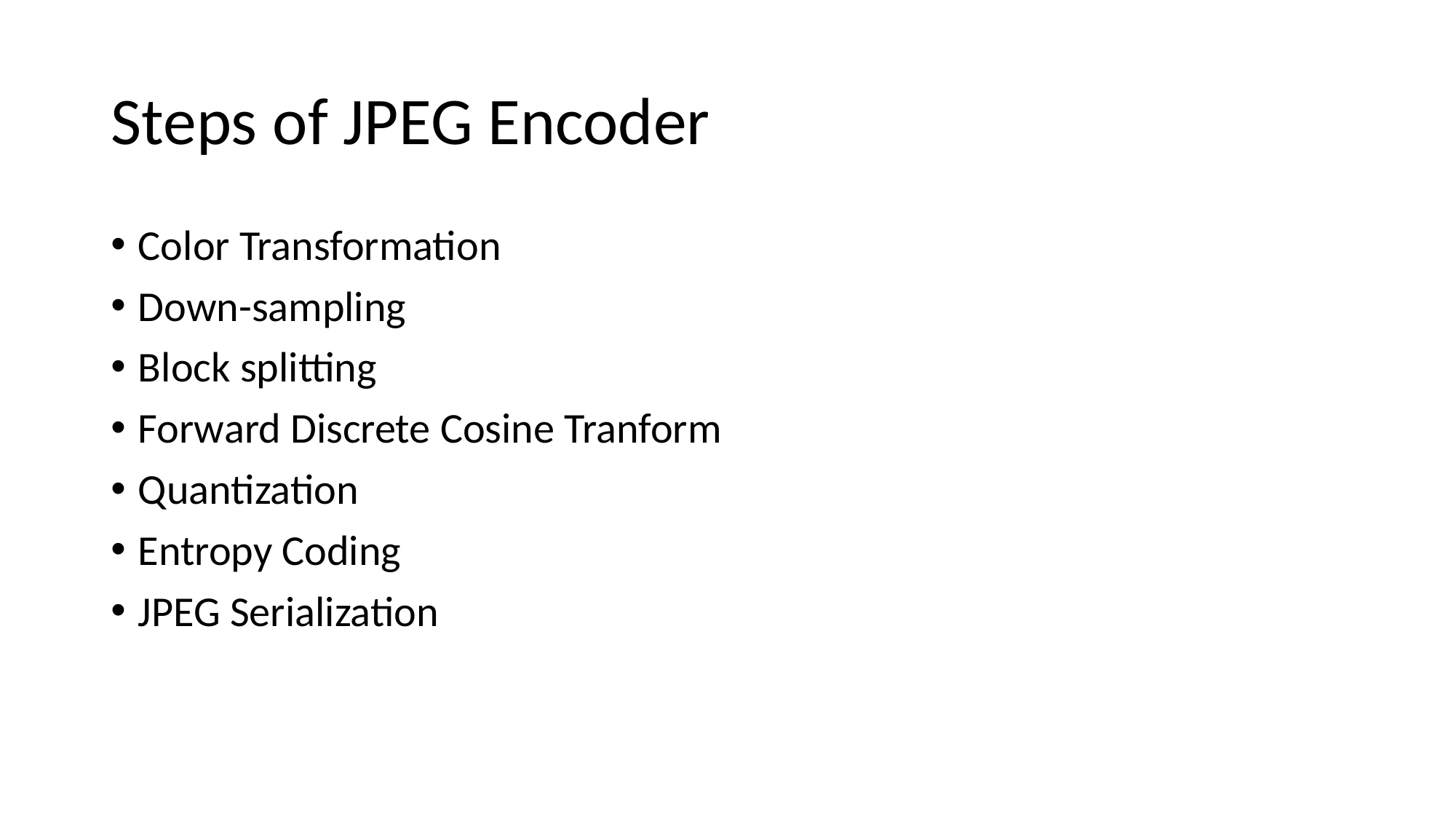

# Steps of JPEG Encoder
Color Transformation
Down-sampling
Block splitting
Forward Discrete Cosine Tranform
Quantization
Entropy Coding
JPEG Serialization